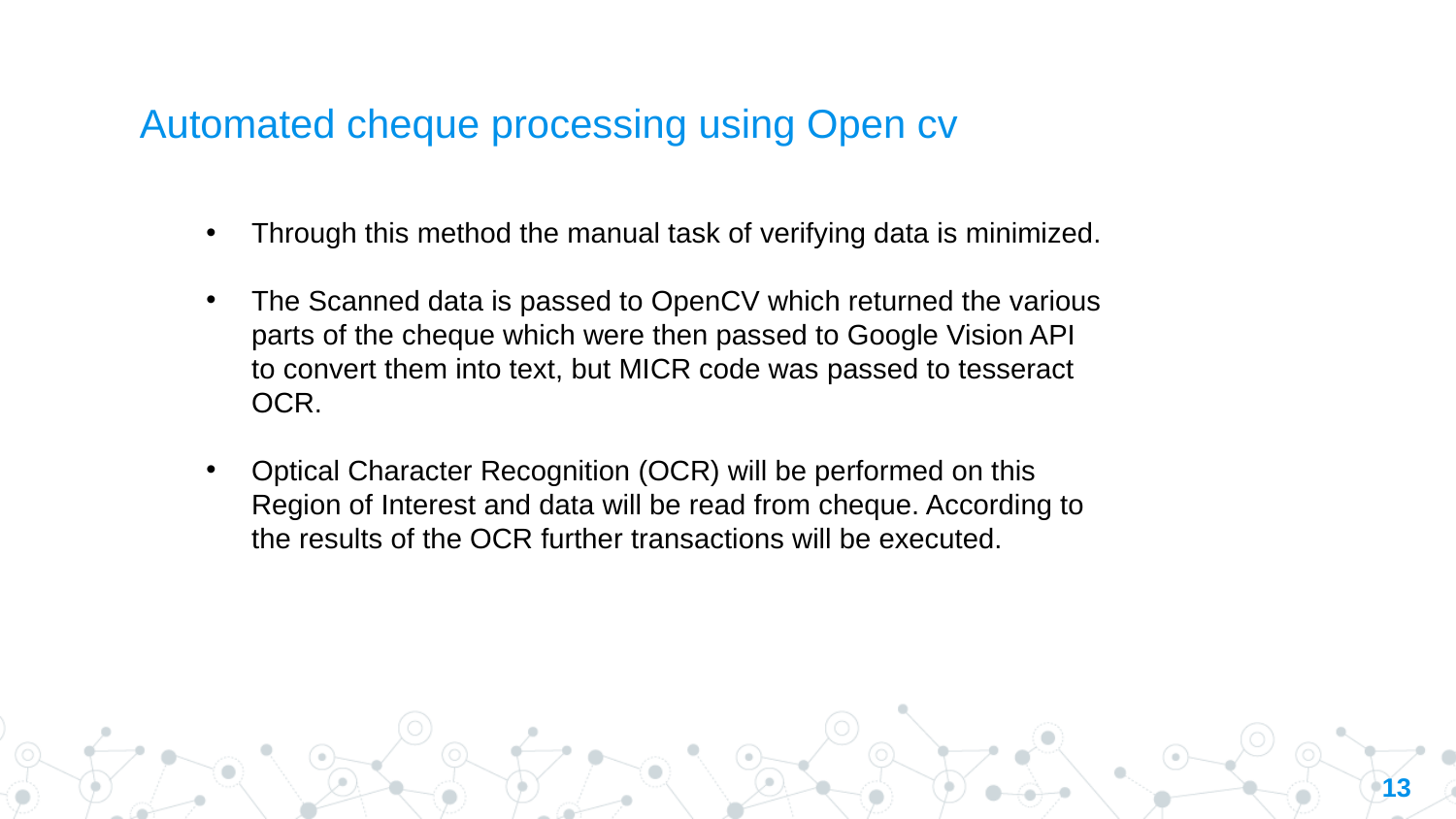

# Automated cheque processing using Open cv
Through this method the manual task of verifying data is minimized.

The Scanned data is passed to OpenCV which returned the various parts of the cheque which were then passed to Google Vision API to convert them into text, but MICR code was passed to tesseract OCR.

Optical Character Recognition (OCR) will be performed on this Region of Interest and data will be read from cheque. According to the results of the OCR further transactions will be executed.
13